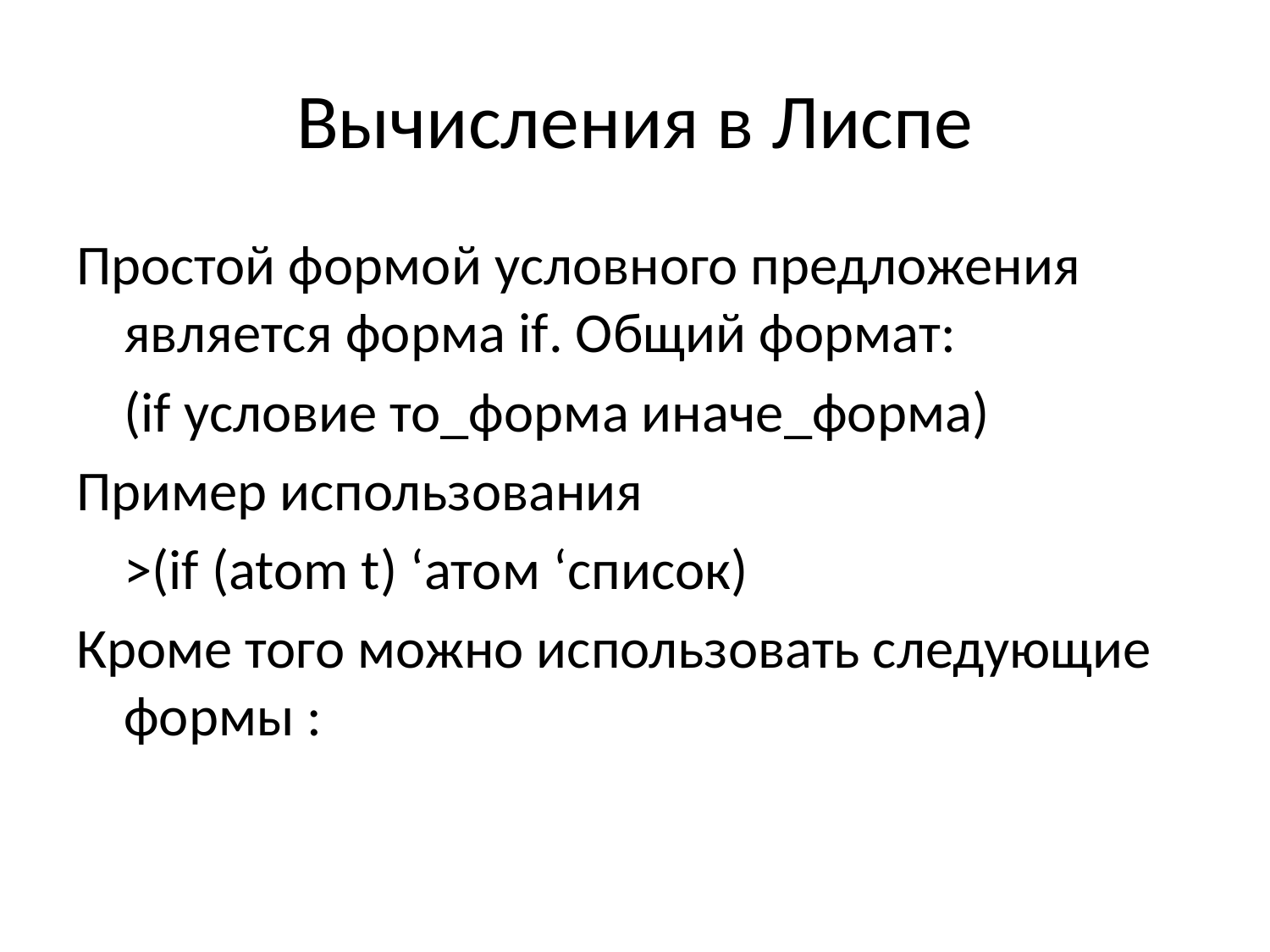

# Вычисления в Лиспе
Простой формой условного предложения является форма if. Общий формат:
	(if условие то_форма иначе_форма)
Пример использования
	>(if (atom t) ‘атом ‘список)
Кроме того можно использовать следующие формы :